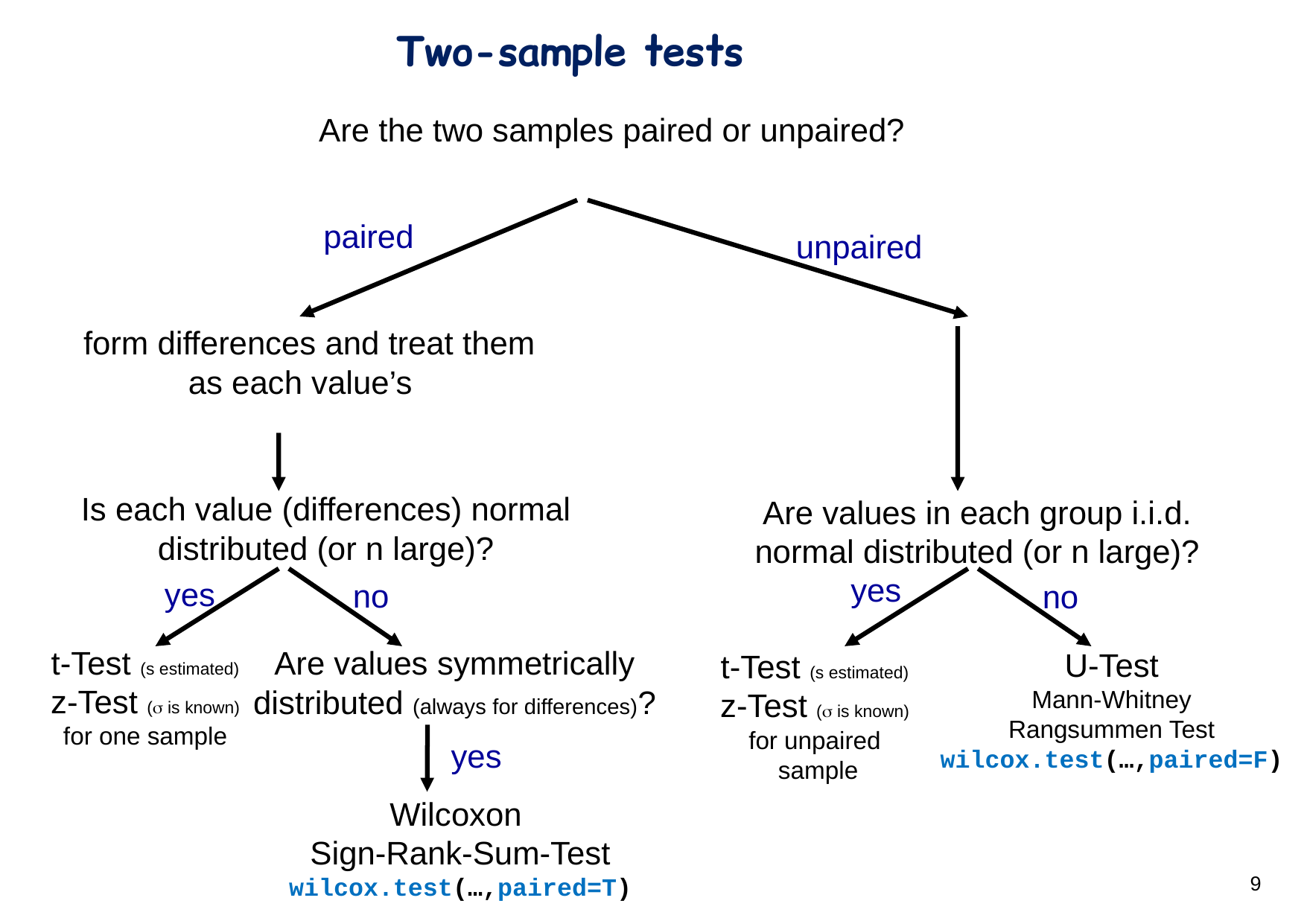

# Two-sample tests
Are the two samples paired or unpaired?

paired
unpaired
form differences and treat them as each value’s

Is each value (differences) normal distributed (or n large)?
Are values in each group i.i.d. normal distributed (or n large)?
yes
yes
no

no
t-Test (s estimated)
z-Test (σ is known)
for one sample
Are values symmetrically distributed (always for differences)?
U-Test
Mann-Whitney
Rangsummen Test
wilcox.test(…,paired=F)
t-Test (s estimated)
z-Test (σ is known)
for unpaired
 sample

yes
Wilcoxon
Sign-Rank-Sum-Test
wilcox.test(…,paired=T)
9